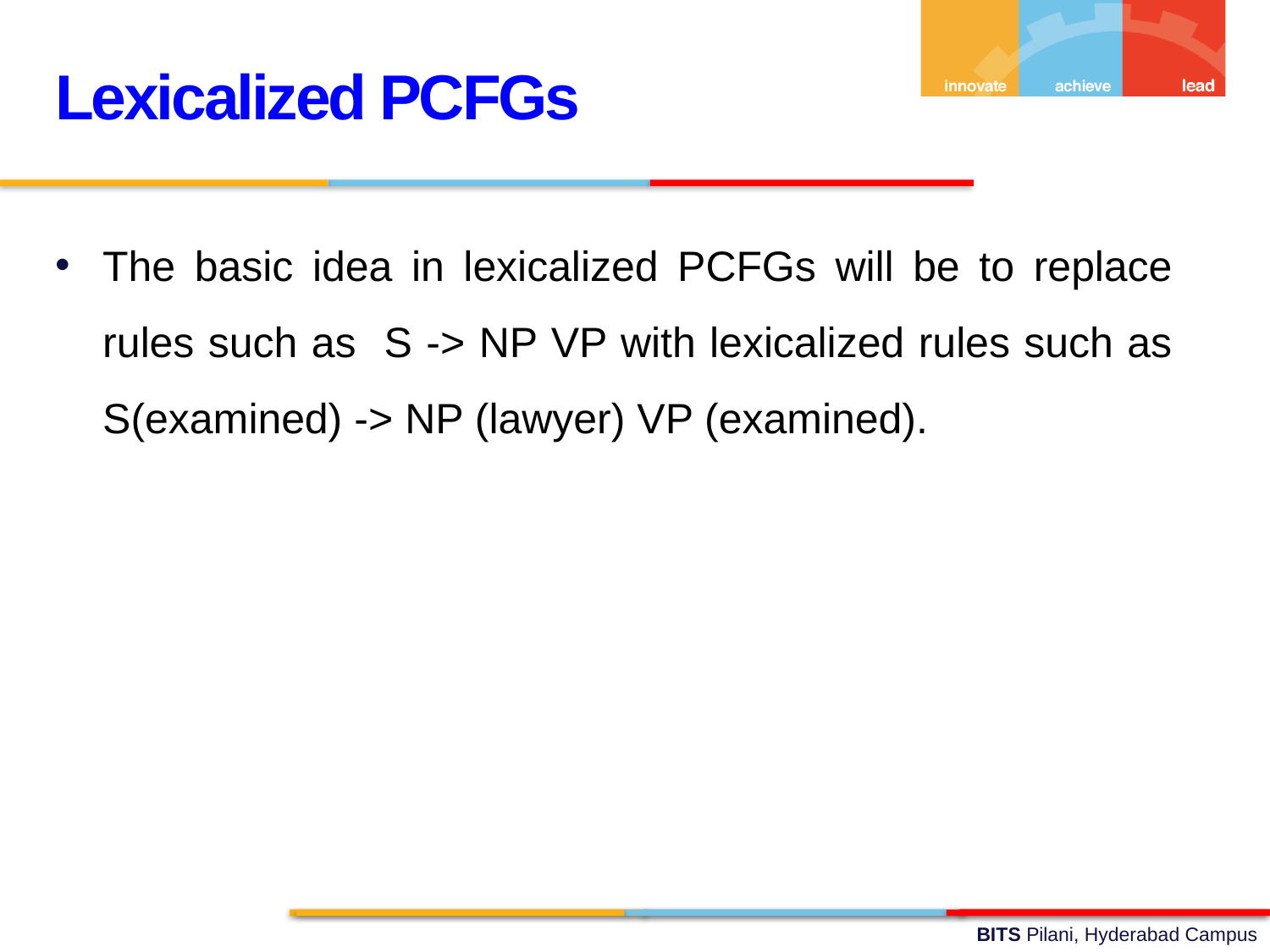

Lexicalized PCFGs
The basic idea in lexicalized PCFGs will be to replace rules such as  S -> NP VP with lexicalized rules such as S(examined) -> NP (lawyer) VP (examined).